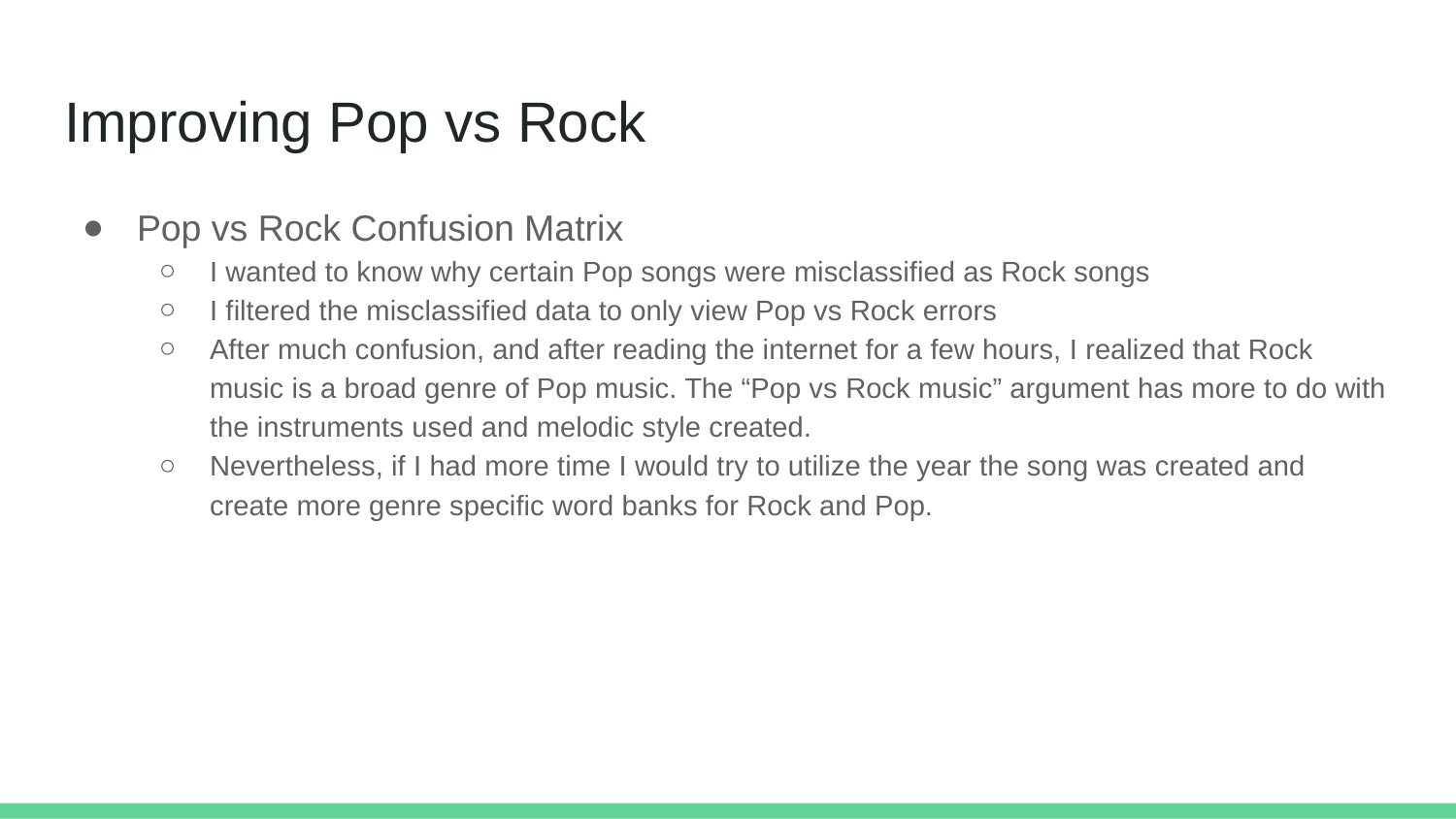

# Improving Pop vs Rock
Pop vs Rock Confusion Matrix
I wanted to know why certain Pop songs were misclassified as Rock songs
I filtered the misclassified data to only view Pop vs Rock errors
After much confusion, and after reading the internet for a few hours, I realized that Rock music is a broad genre of Pop music. The “Pop vs Rock music” argument has more to do with the instruments used and melodic style created.
Nevertheless, if I had more time I would try to utilize the year the song was created and create more genre specific word banks for Rock and Pop.